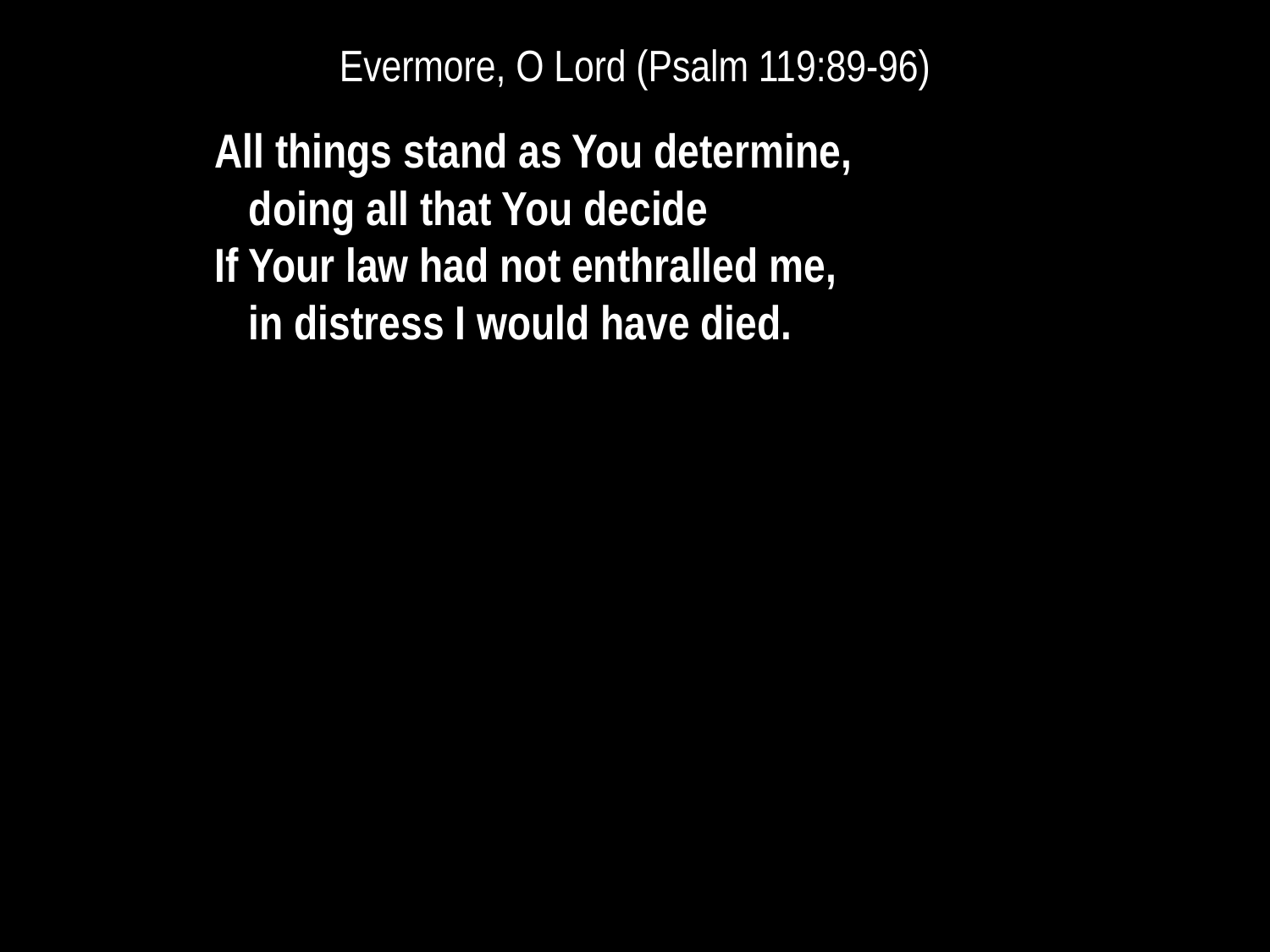

# Evermore, O Lord (Psalm 119:89-96)
All things stand as You determine,
	doing all that You decide
If Your law had not enthralled me,
	in distress I would have died.